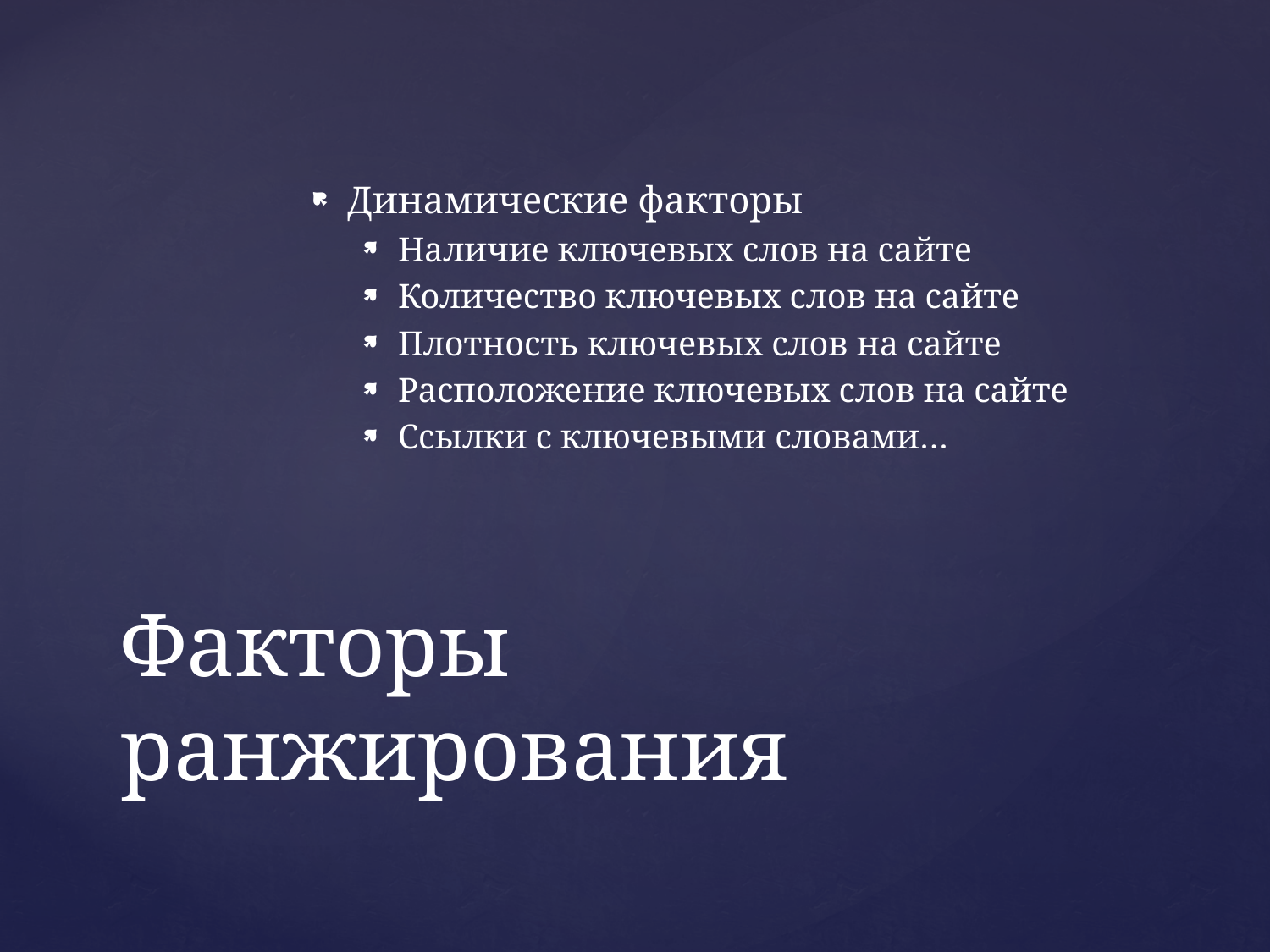

Динамические факторы
Наличие ключевых слов на сайте
Количество ключевых слов на сайте
Плотность ключевых слов на сайте
Расположение ключевых слов на сайте
Ссылки с ключевыми словами…

# Факторы ранжирования